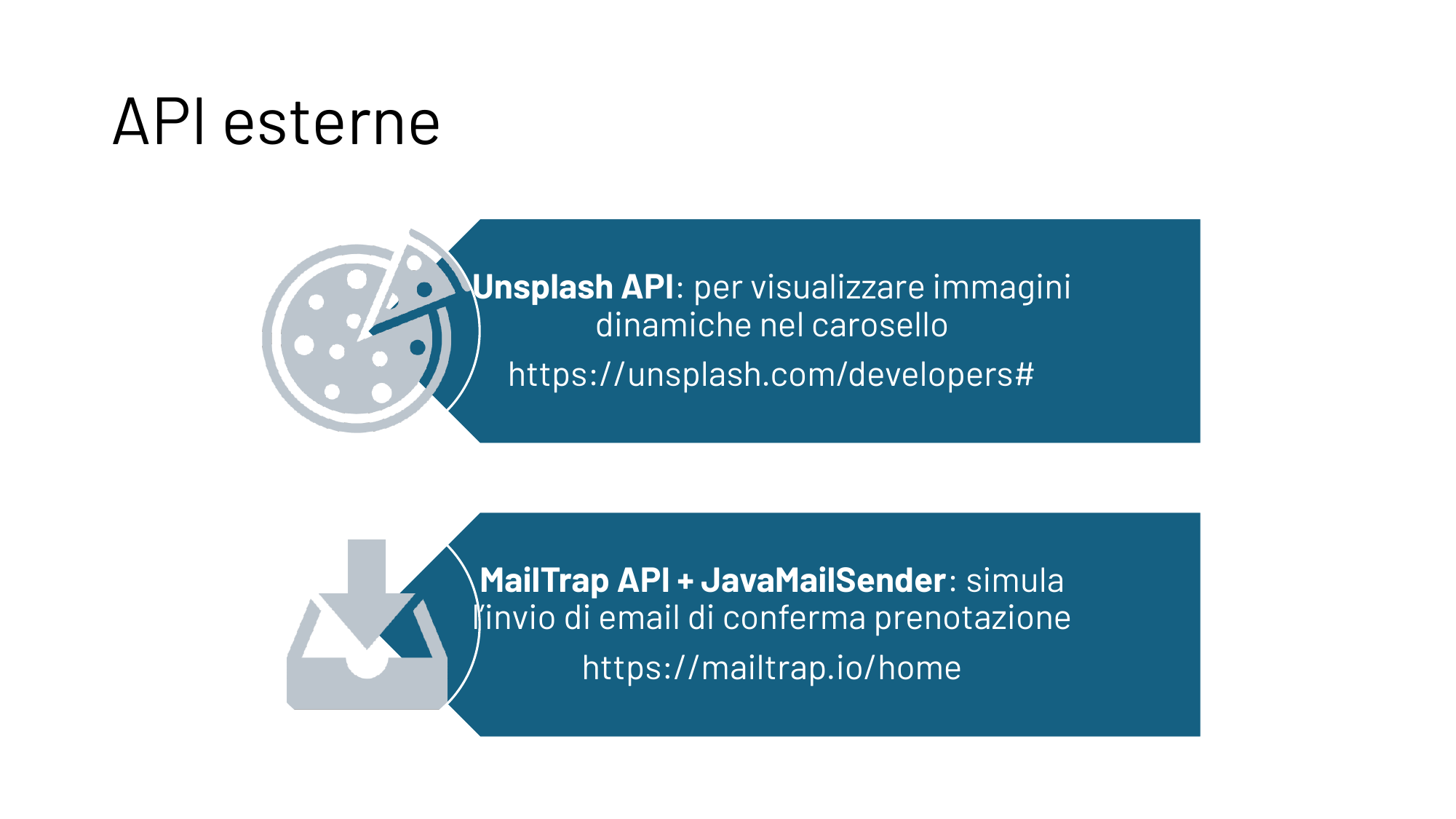

# API esterne
Unsplash API: per visualizzare immagini dinamiche nel carosello
https://unsplash.com/developers#
MailTrap API + JavaMailSender: simula l’invio di email di conferma prenotazione
https://mailtrap.io/home